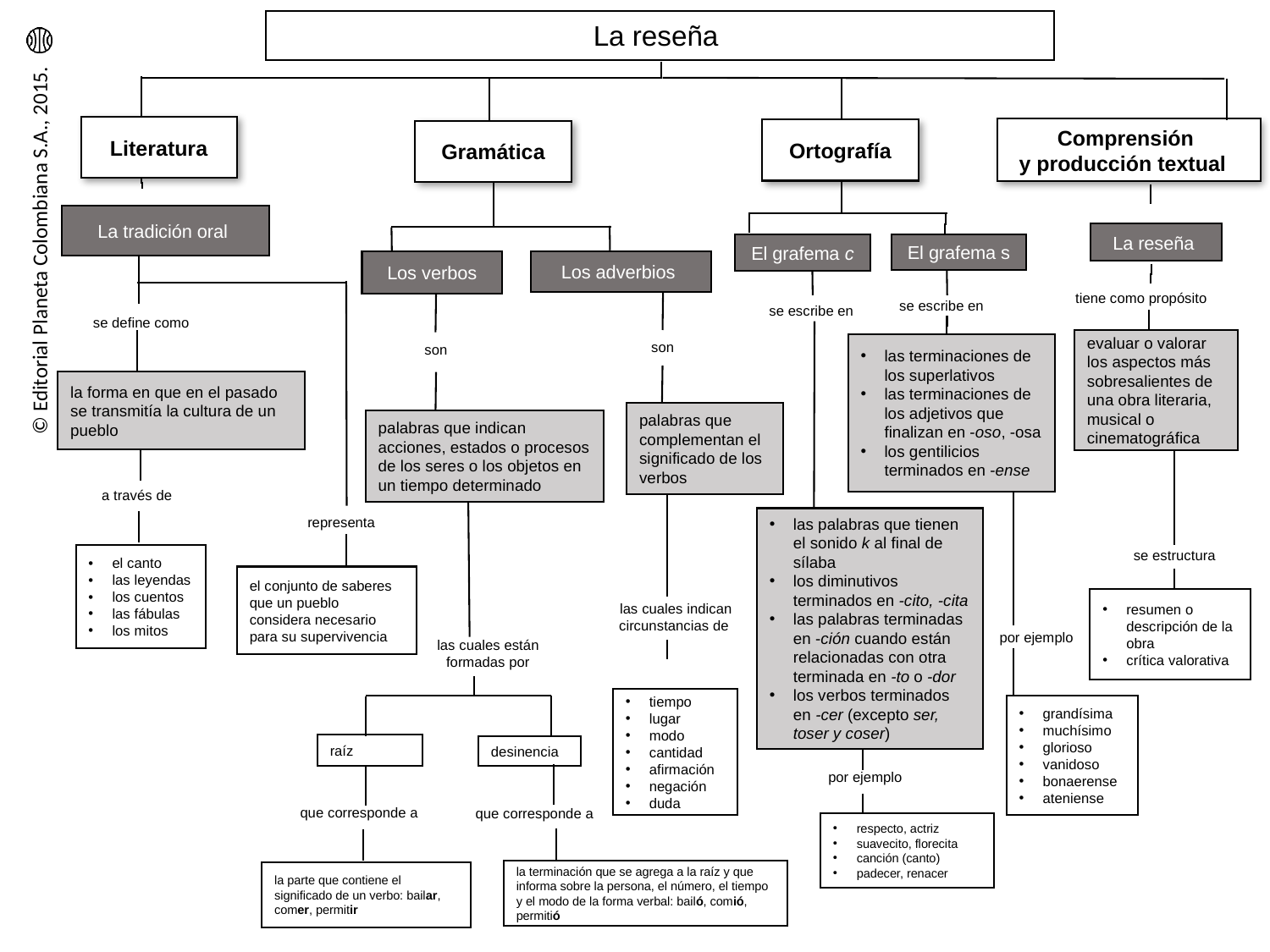

La reseña
Literatura
Comprensión
y producción textual
Ortografía
Gramática
La tradición oral
La reseña
El grafema c
El grafema s
Los verbos
Los adverbios
tiene como propósito
     se escribe en
     se escribe en
 se define como
evaluar o valorar los aspectos más sobresalientes de una obra literaria, musical o cinematográfica
son
las terminaciones de los superlativos
las terminaciones de los adjetivos que finalizan en -oso, -osa
los gentilicios terminados en -ense
son
la forma en que en el pasado se transmitía la cultura de un pueblo
palabras que complementan el significado de los verbos
palabras que indican acciones, estados o procesos de los seres o los objetos en un tiempo determinado

a través de
representa

las palabras que tienen el sonido k al final de sílaba
los diminutivos terminados en -cito, -cita
las palabras terminadas en -ción cuando están relacionadas con otra terminada en -to o -dor
los verbos terminados en -cer (excepto ser, toser y coser)

se estructura

el canto
las leyendas
los cuentos
las fábulas
los mitos

el conjunto de saberes que un pueblo considera necesario para su supervivencia

resumen o descripción de la obra
crítica valorativa

las cuales indican circunstancias de
por ejemplo
las cuales están formadas por

tiempo
lugar
modo
cantidad
afirmación
negación
duda

grandísima
muchísimo
glorioso
vanidoso
bonaerense
ateniense

raíz
desinencia
por ejemplo
que corresponde a
que corresponde a
respecto, actriz
suavecito, florecita
canción (canto)
padecer, renacer
la terminación que se agrega a la raíz y que informa sobre la persona, el número, el tiempo y el modo de la forma verbal: bailó, comió, permitió
la parte que contiene el significado de un verbo: bailar, comer, permitir